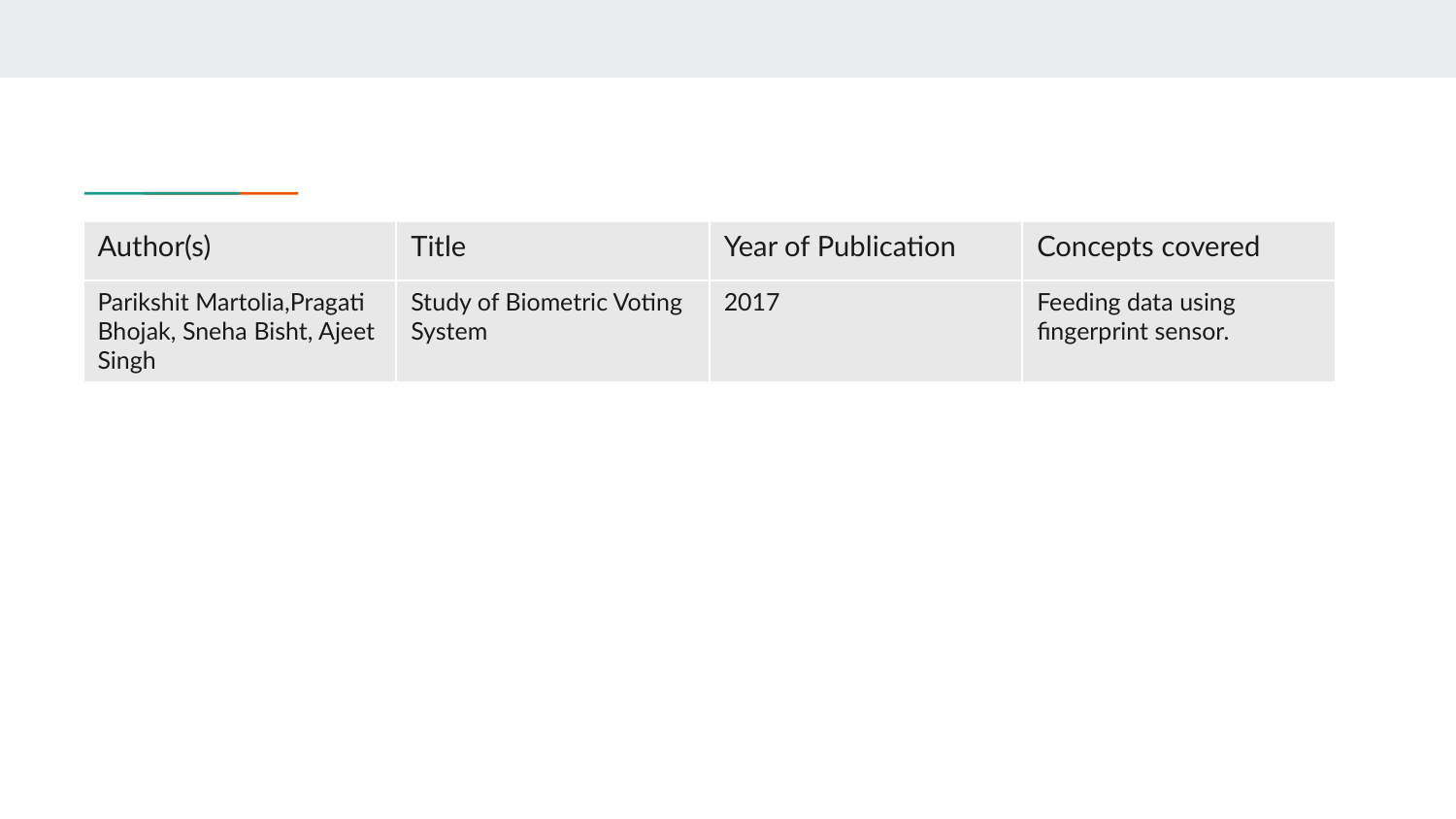

| Author(s) | Title | Year of Publication | Concepts covered |
| --- | --- | --- | --- |
| Parikshit Martolia,Pragati Bhojak, Sneha Bisht, Ajeet Singh | Study of Biometric Voting System | 2017 | Feeding data using fingerprint sensor. |